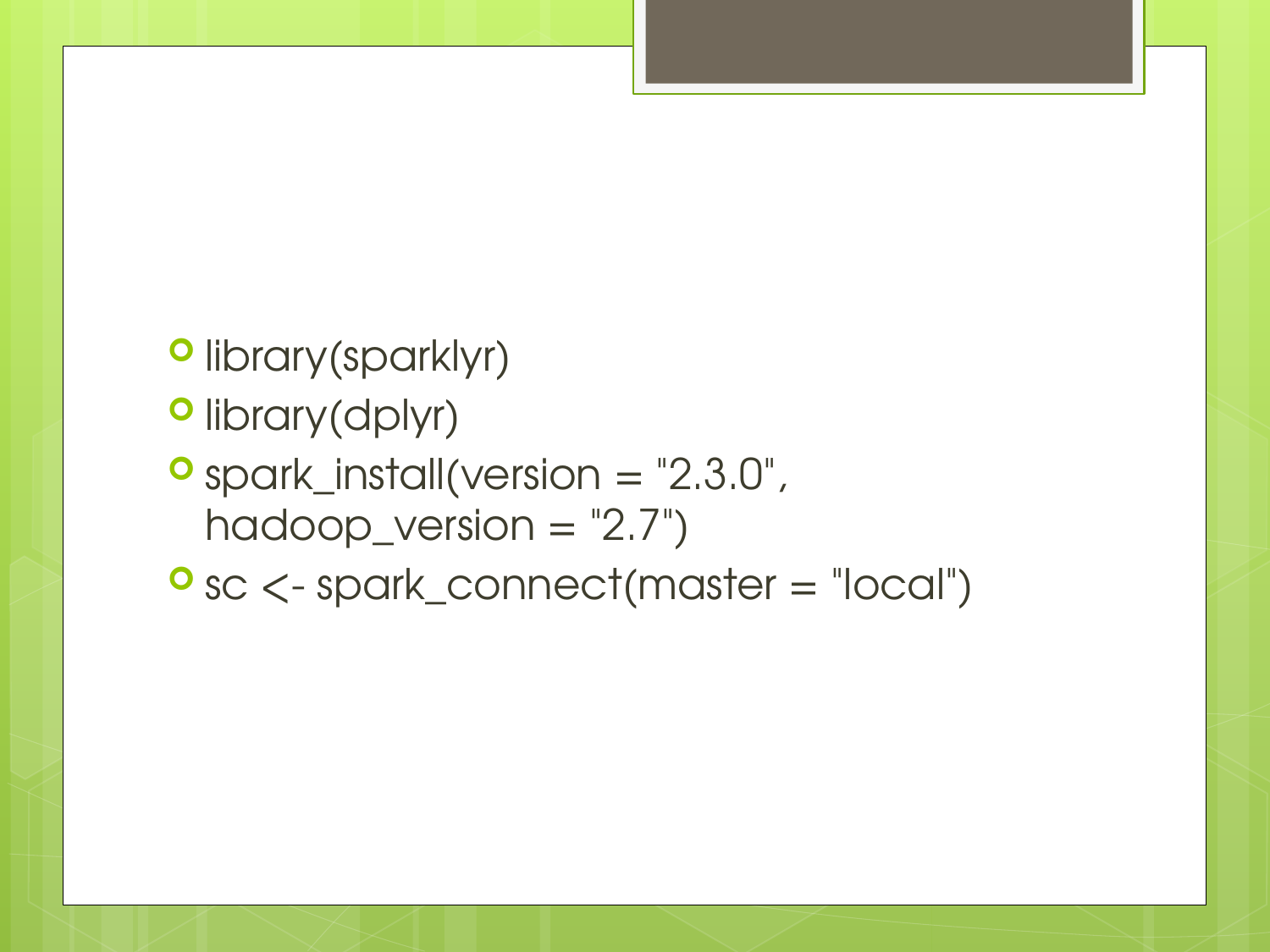

#
library(sparklyr)
library(dplyr)
spark_install(version = "2.3.0", hadoop_version = "2.7")
sc <- spark_connect(master = "local")